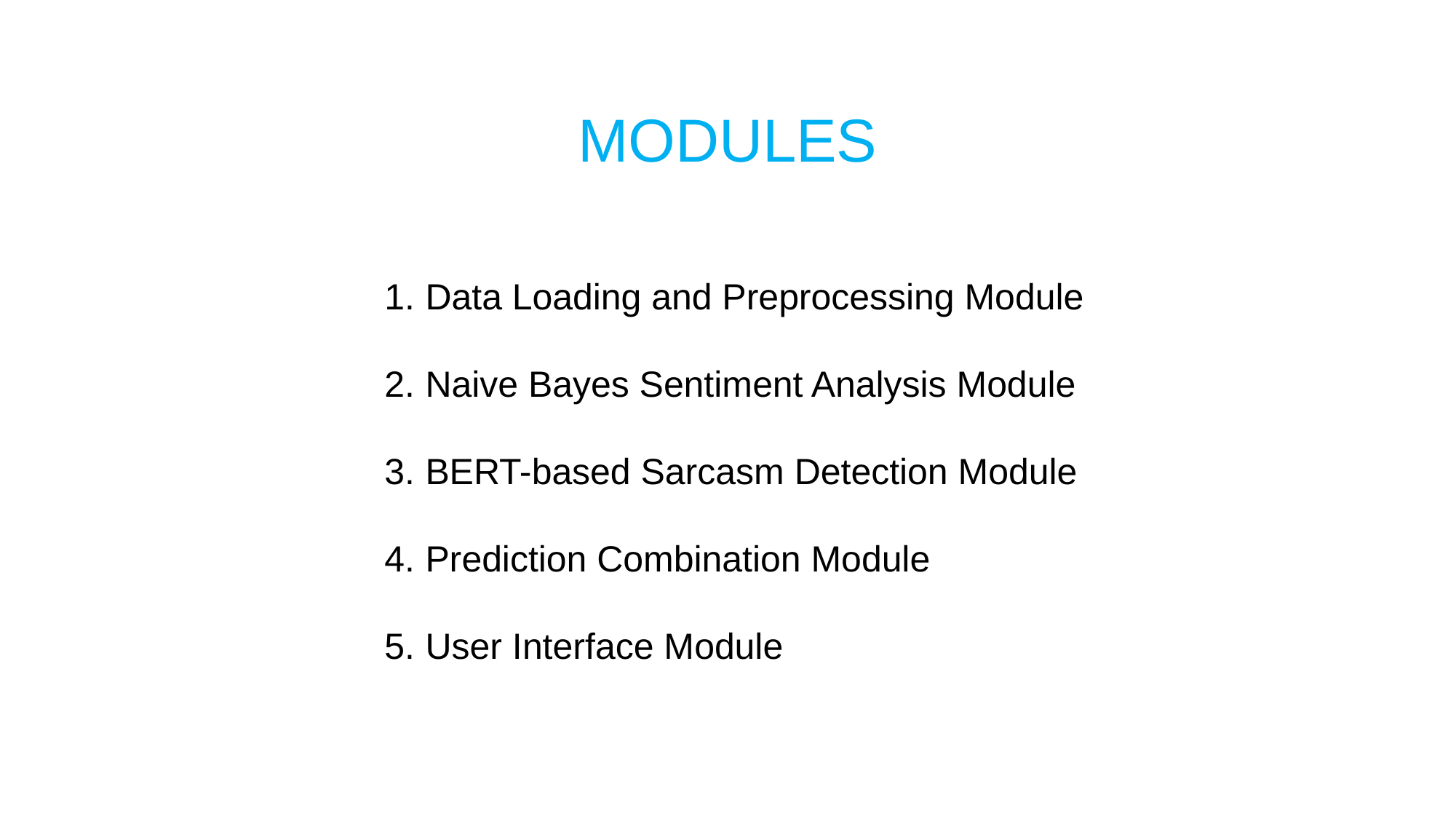

# MODULES
Data Loading and Preprocessing Module
Naive Bayes Sentiment Analysis Module
BERT-based Sarcasm Detection Module
Prediction Combination Module
User Interface Module